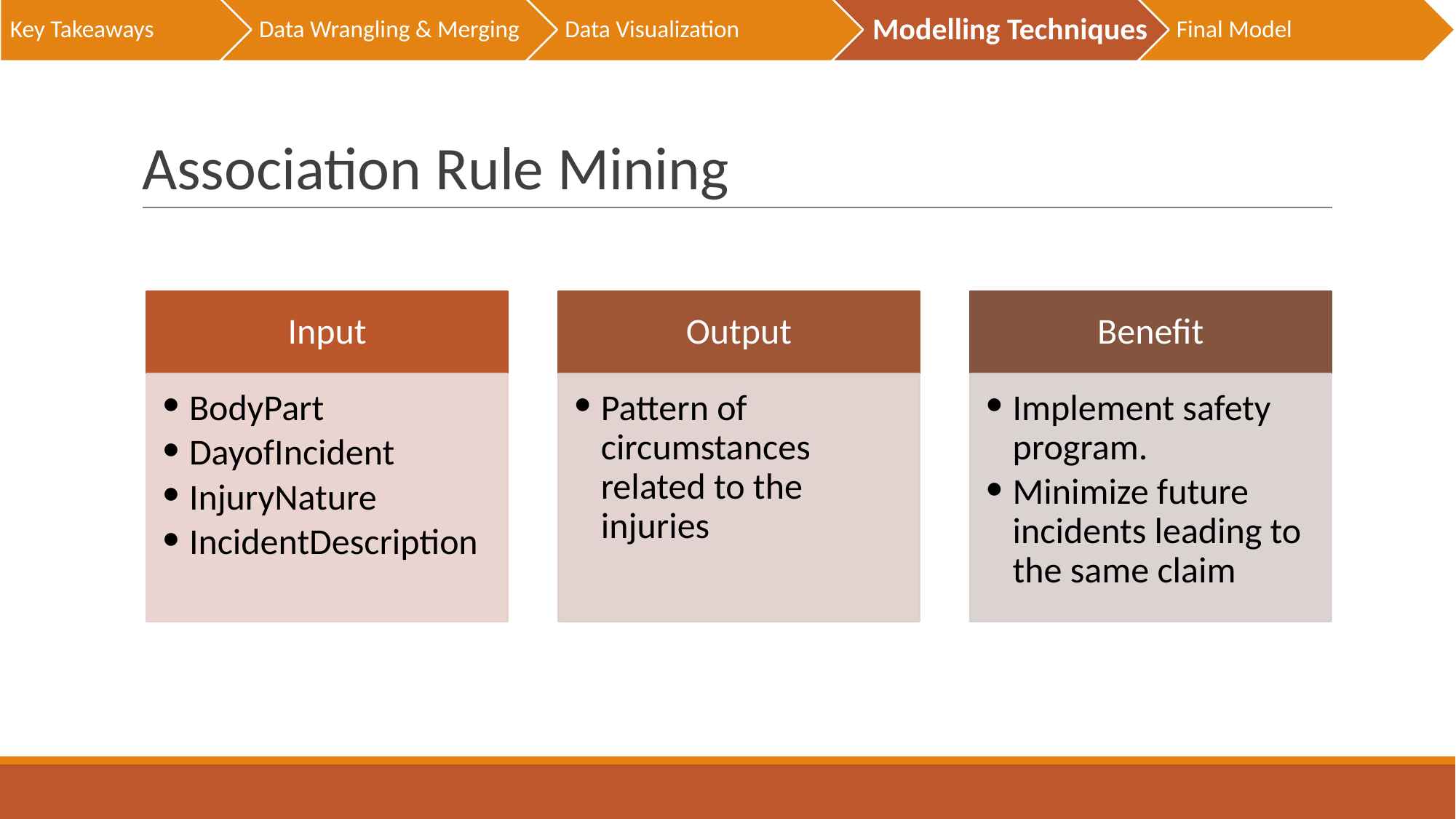

Key Takeaways

Data Wrangling & Merging

Data Visualization

Modelling Techniques

Final Model
# Association Rule Mining

Input

Output

Benefit

BodyPart
DayofIncident
InjuryNature
IncidentDescription

Pattern of circumstances related to the injuries

Implement safety program.
Minimize future incidents leading to the same claim